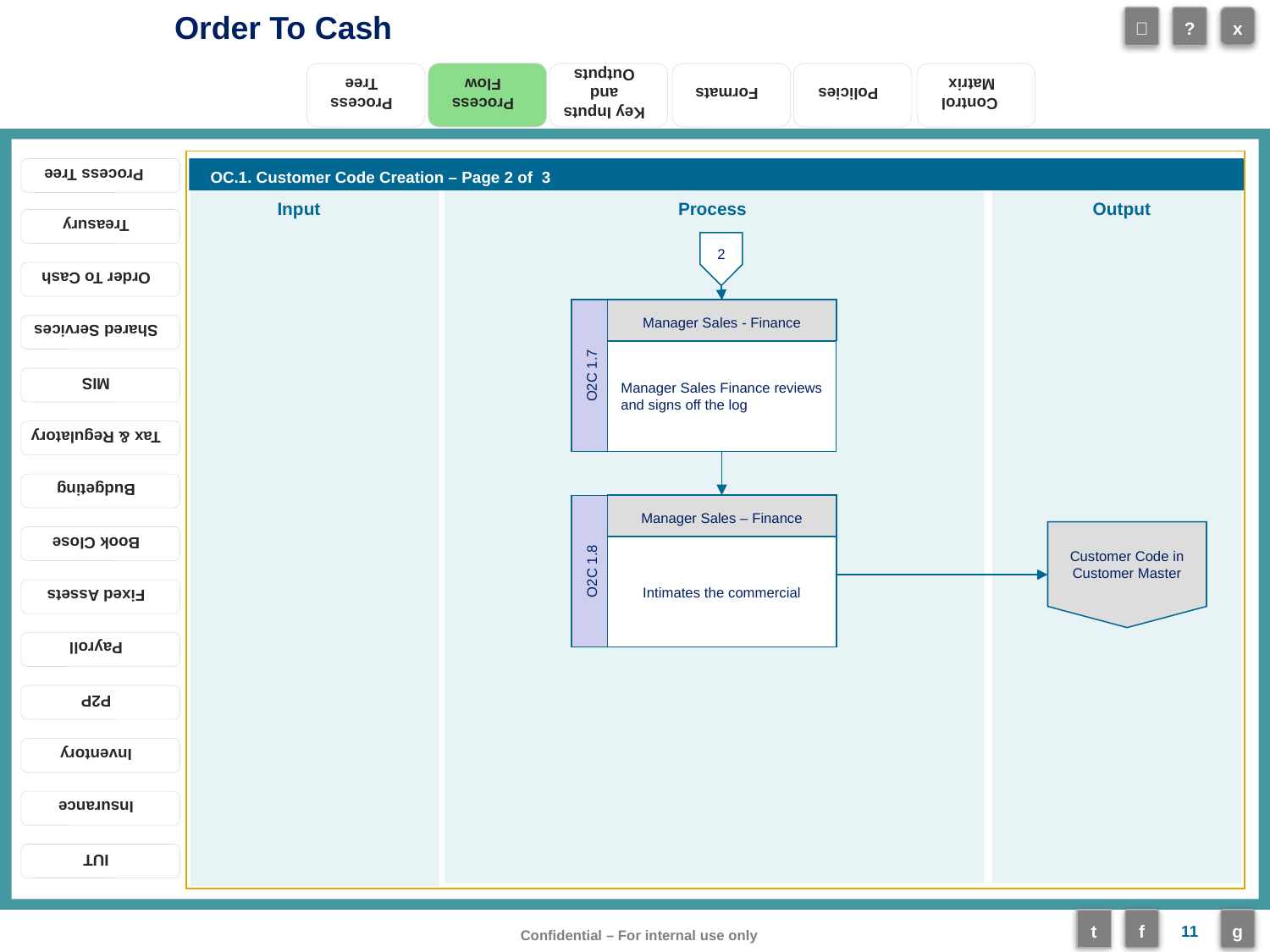

Process Flow
OC.1. Customer Code Creation – Page 2 of  3
2
Manager Sales - Finance
Manager Sales Finance reviews and signs off the log
O2C 1.7
Manager Sales – Finance
Intimates the commercial
O2C 1.8
Customer Code in Customer Master
11